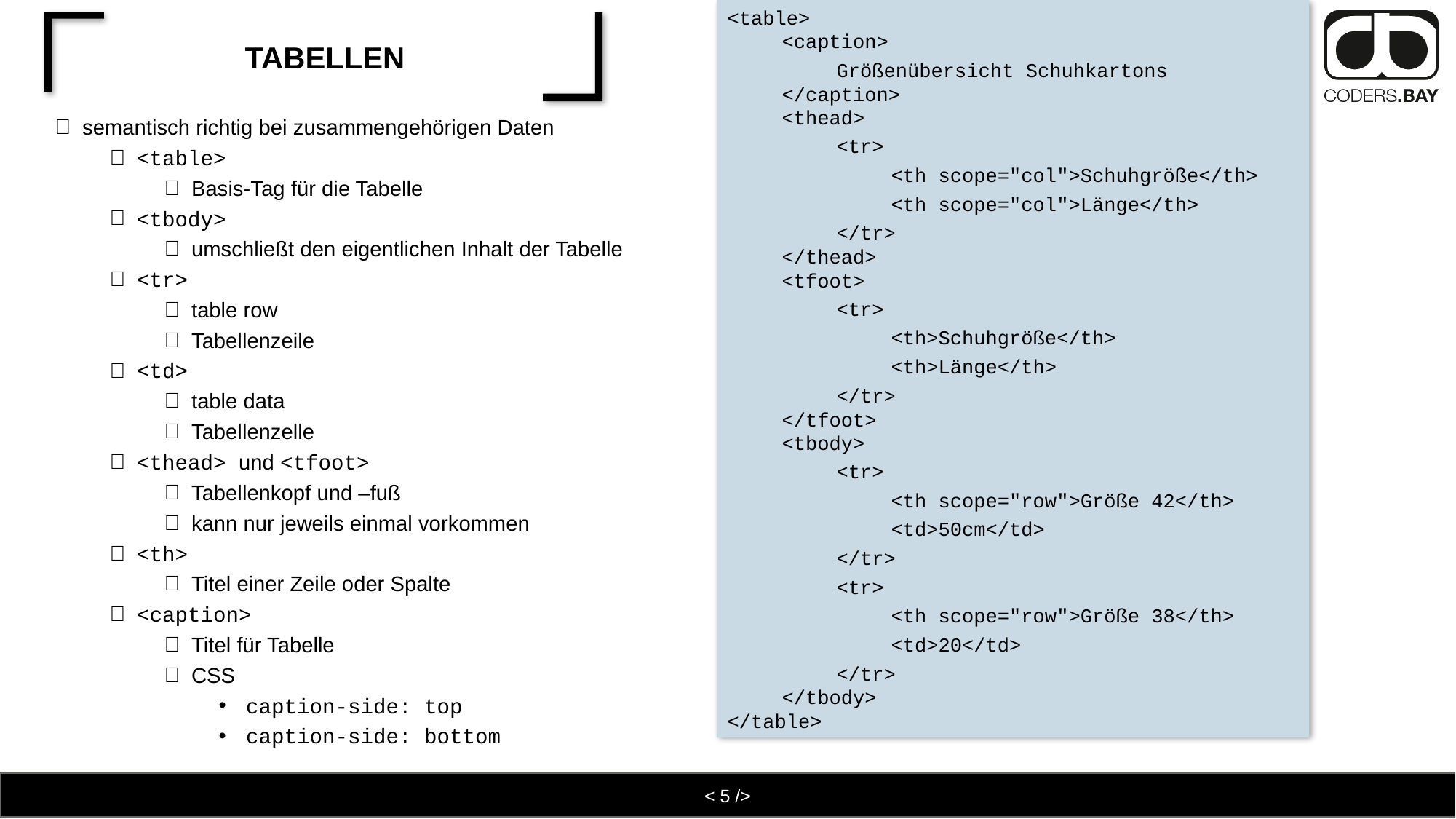

<table>
<caption>
Größenübersicht Schuhkartons
</caption>
<thead>
<tr>
<th scope="col">Schuhgröße</th>
<th scope="col">Länge</th>
</tr>
</thead>
<tfoot>
<tr>
<th>Schuhgröße</th>
<th>Länge</th>
</tr>
</tfoot>
<tbody>
<tr>
<th scope="row">Größe 42</th>
<td>50cm</td>
</tr>
<tr>
<th scope="row">Größe 38</th>
<td>20</td>
</tr>
</tbody>
</table>
# Tabellen
semantisch richtig bei zusammengehörigen Daten
<table>
Basis-Tag für die Tabelle
<tbody>
umschließt den eigentlichen Inhalt der Tabelle
<tr>
table row
Tabellenzeile
<td>
table data
Tabellenzelle
<thead> und <tfoot>
Tabellenkopf und –fuß
kann nur jeweils einmal vorkommen
<th>
Titel einer Zeile oder Spalte
<caption>
Titel für Tabelle
CSS
caption-side: top
caption-side: bottom